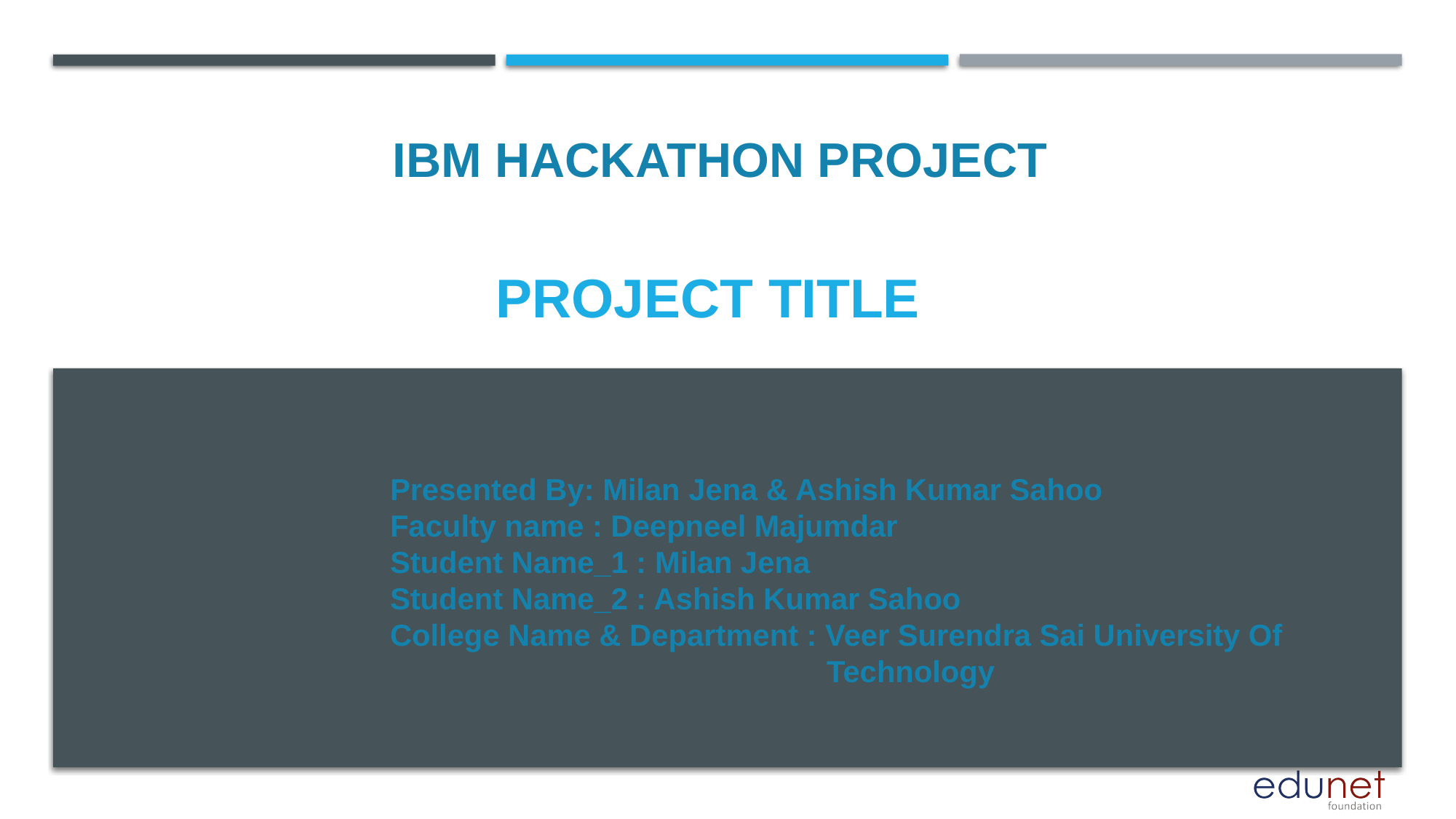

IBM HACKATHON PROJECT
# PROJECT TITLE
Presented By: Milan Jena & Ashish Kumar Sahoo
Faculty name : Deepneel Majumdar
Student Name_1 : Milan Jena
Student Name_2 : Ashish Kumar Sahoo
College Name & Department : Veer Surendra Sai University Of 				Technology